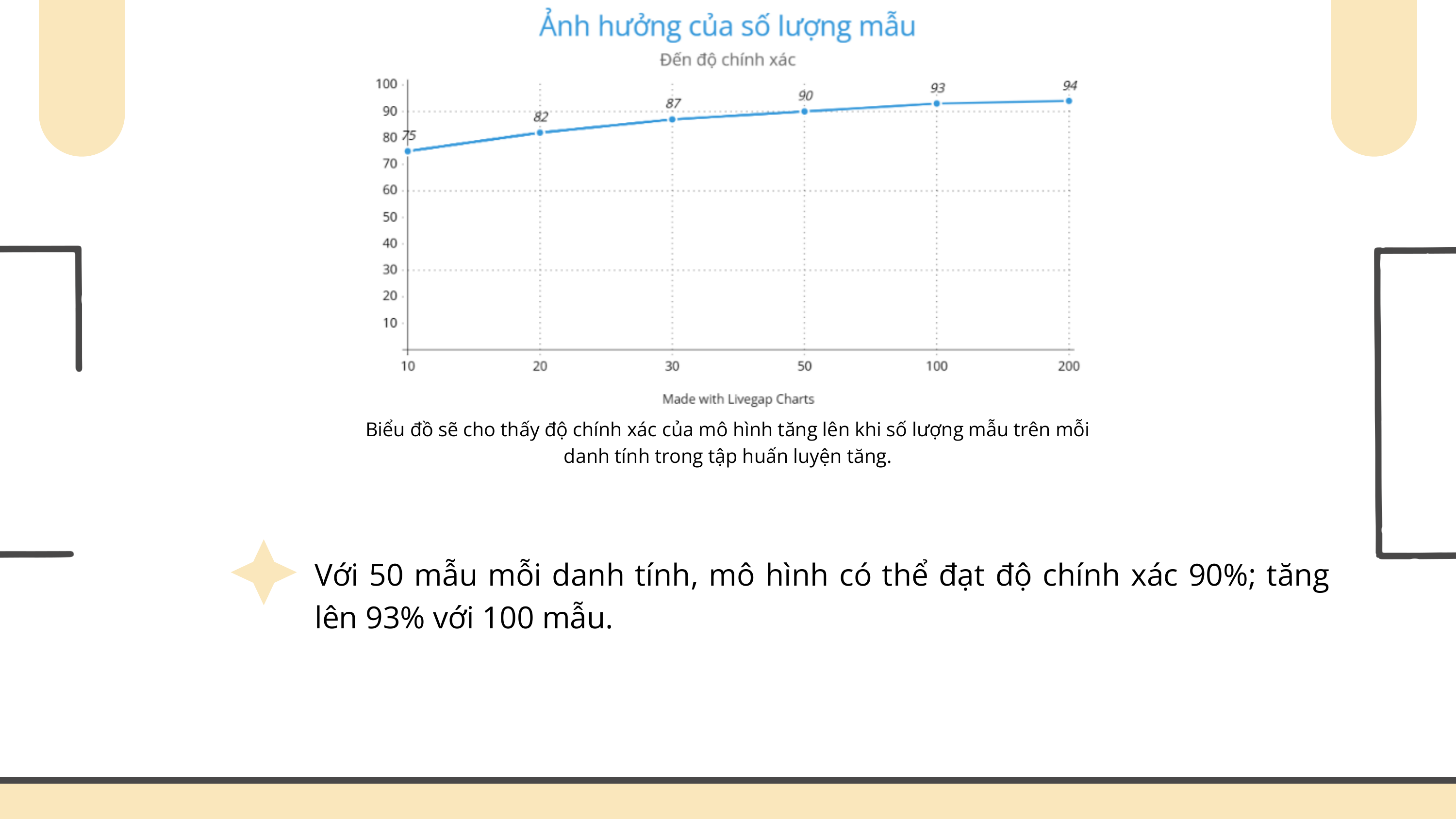

Biểu đồ sẽ cho thấy độ chính xác của mô hình tăng lên khi số lượng mẫu trên mỗi danh tính trong tập huấn luyện tăng.

Với 50 mẫu mỗi danh tính, mô hình có thể đạt độ chính xác 90%; tăng lên 93% với 100 mẫu.